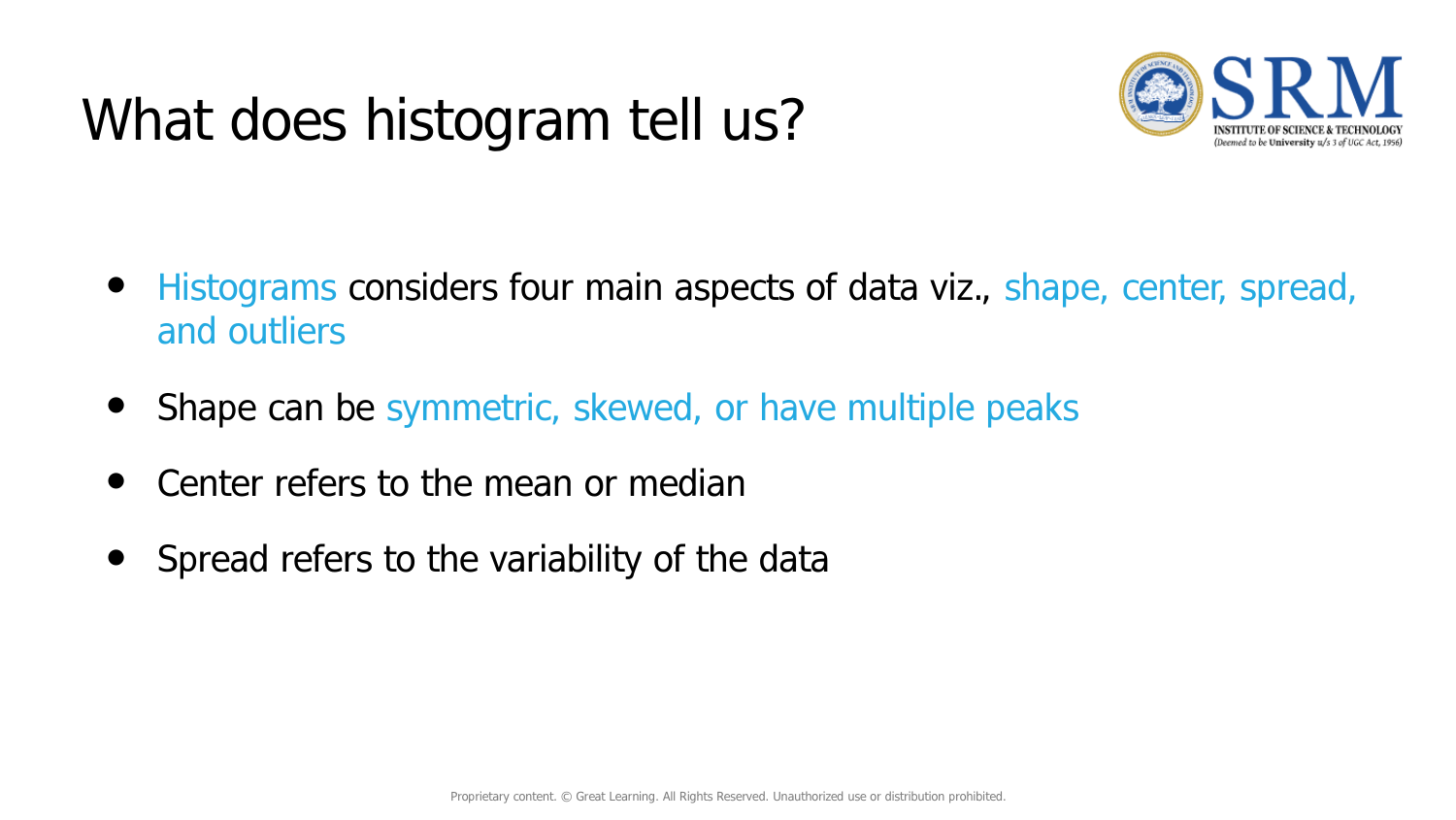

# What does histogram tell us?
Histograms considers four main aspects of data viz., shape, center, spread,
and outliers
Shape can be symmetric, skewed, or have multiple peaks
Center refers to the mean or median
Spread refers to the variability of the data
Proprietary content. © Great Learning. All Rights Reserved. Unauthorized use or distribution prohibited.